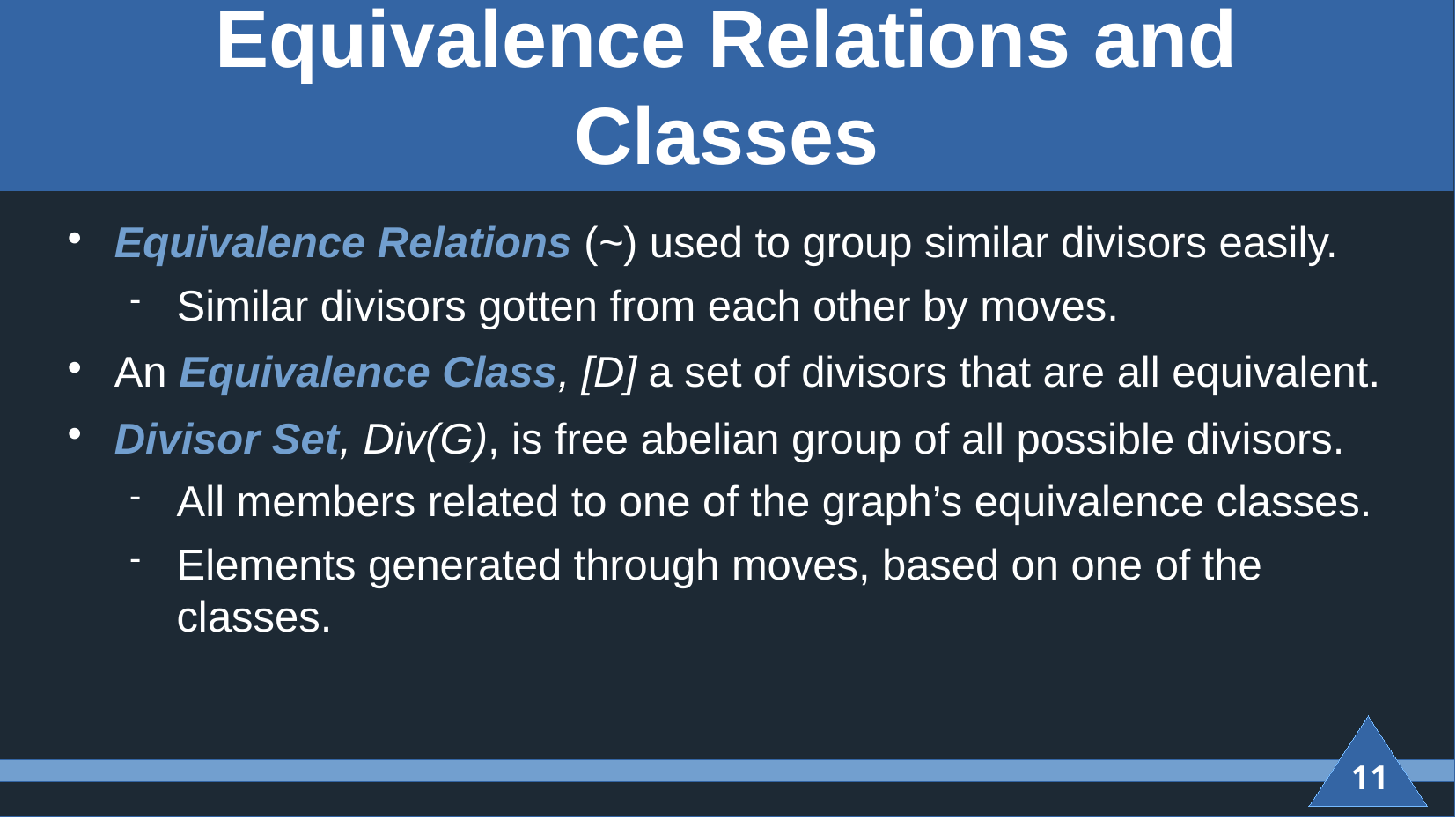

Equivalence Relations and Classes
# Equivalence Relations (~) used to group similar divisors easily.
Similar divisors gotten from each other by moves.
An Equivalence Class, [D] a set of divisors that are all equivalent.
Divisor Set, Div(G), is free abelian group of all possible divisors.
All members related to one of the graph’s equivalence classes.
Elements generated through moves, based on one of the classes.